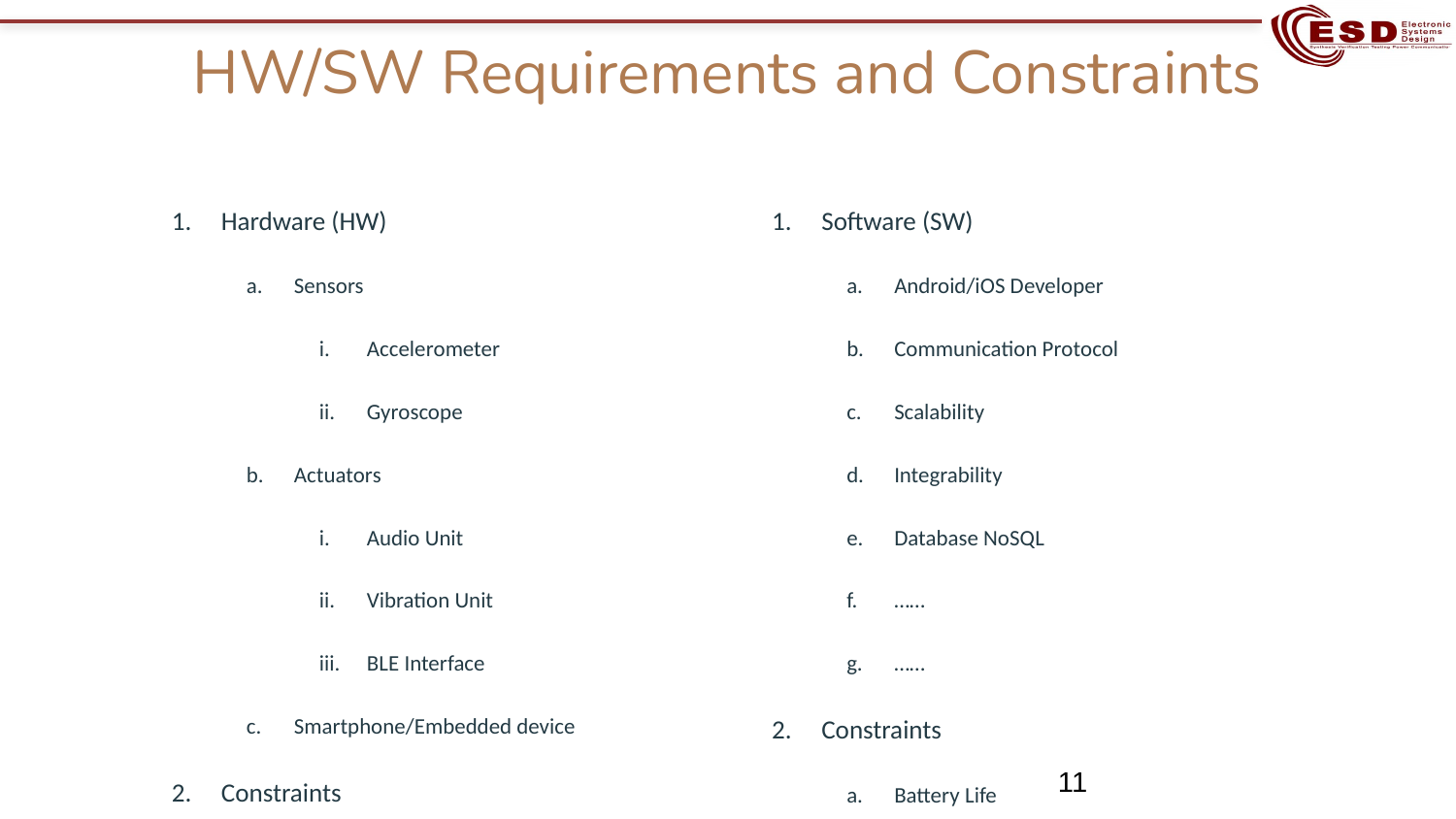

# HW/SW Requirements and Constraints
Hardware (HW)
Sensors
Accelerometer
Gyroscope
Actuators
Audio Unit
Vibration Unit
BLE Interface
Smartphone/Embedded device
Constraints
Battery Life
Usability
Reduce Invasivity
Software (SW)
Android/iOS Developer
Communication Protocol
Scalability
Integrability
Database NoSQL
……
……
Constraints
Battery Life
Usability
Reduce Invasivity
Time of Computation
Where do we have to Compute?
11